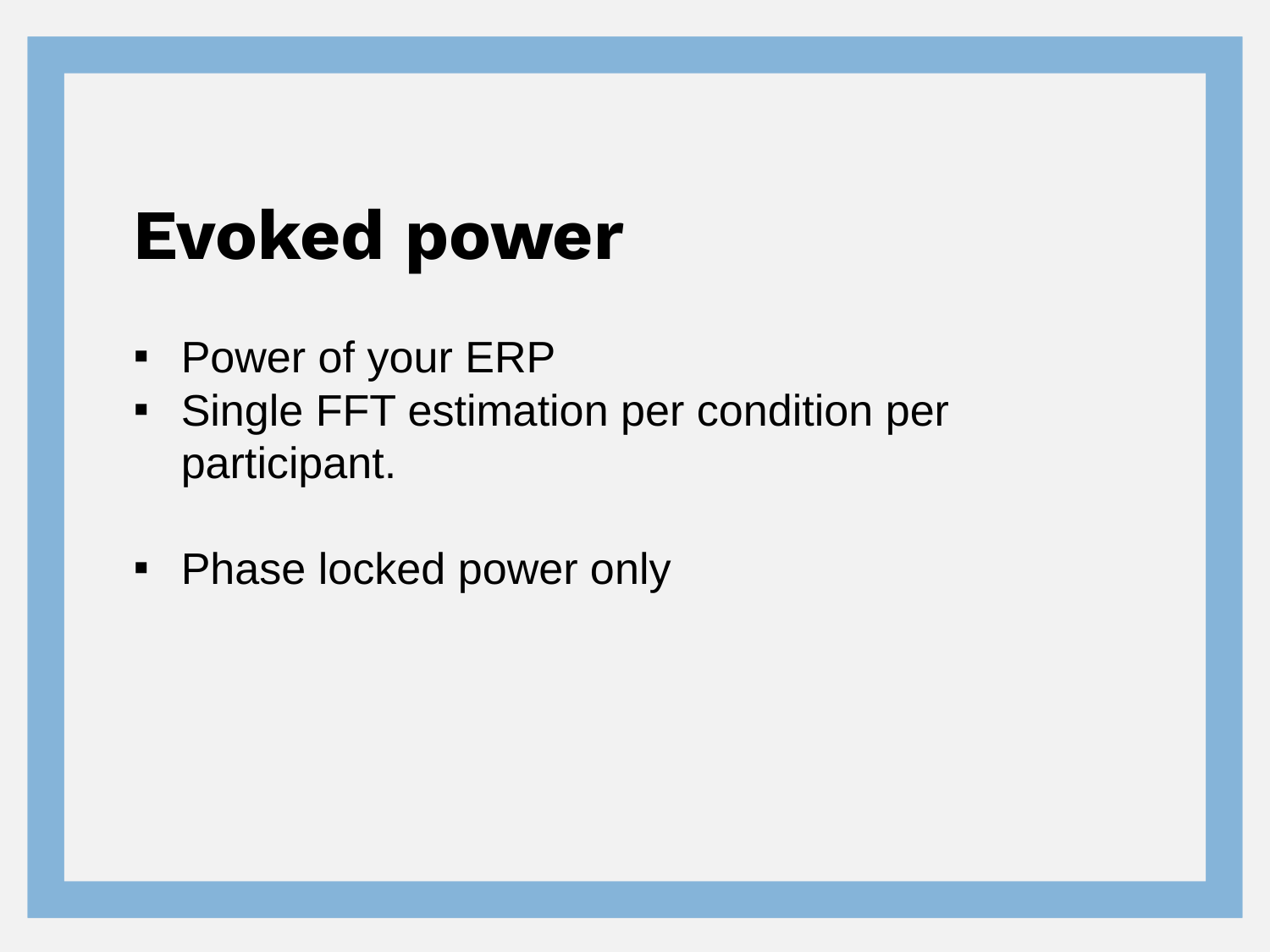

# Evoked power
Power of your ERP
Single FFT estimation per condition per participant.

Phase locked power only